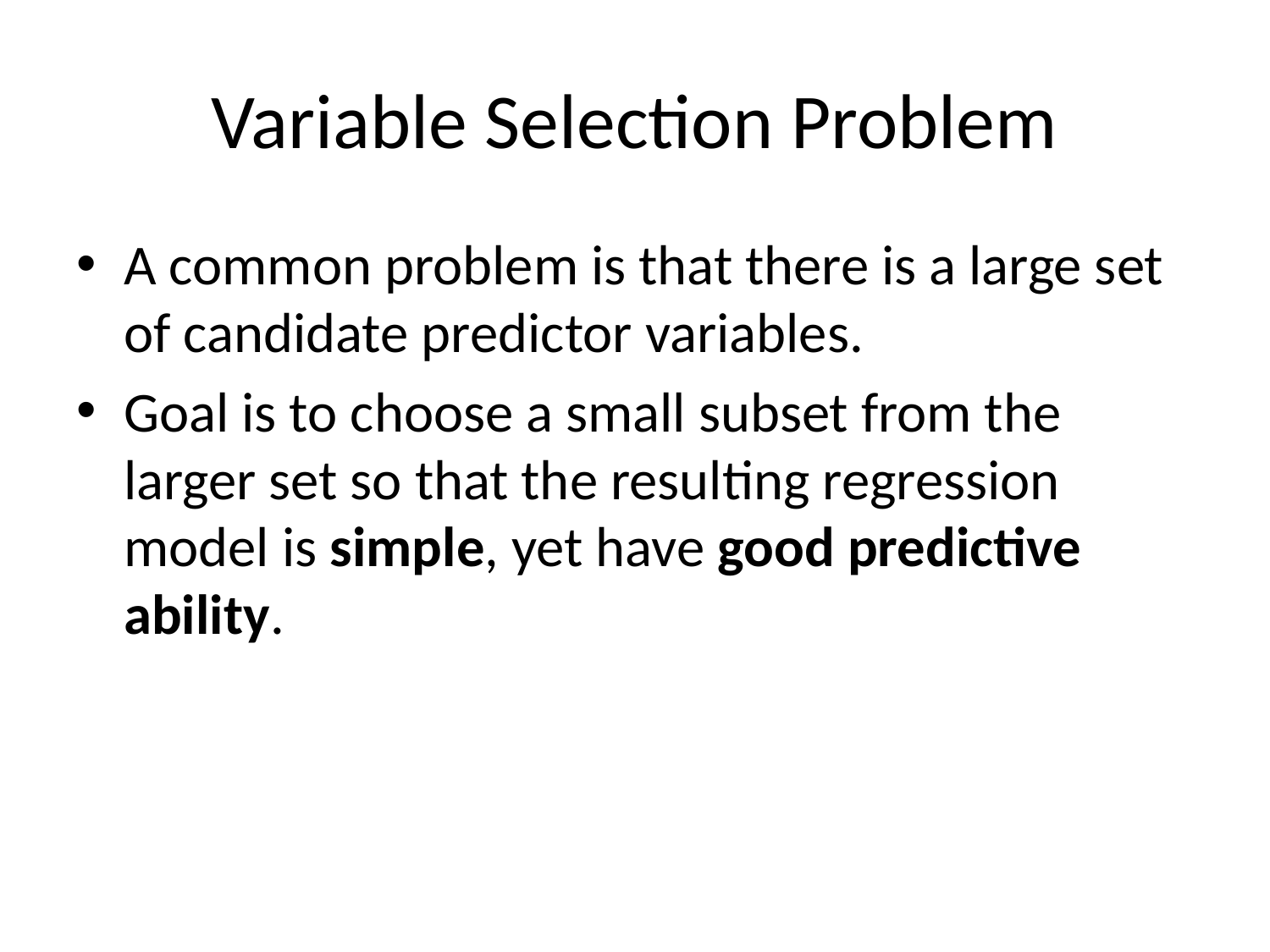

# Variable Selection Problem
A common problem is that there is a large set of candidate predictor variables.
Goal is to choose a small subset from the larger set so that the resulting regression model is simple, yet have good predictive ability.